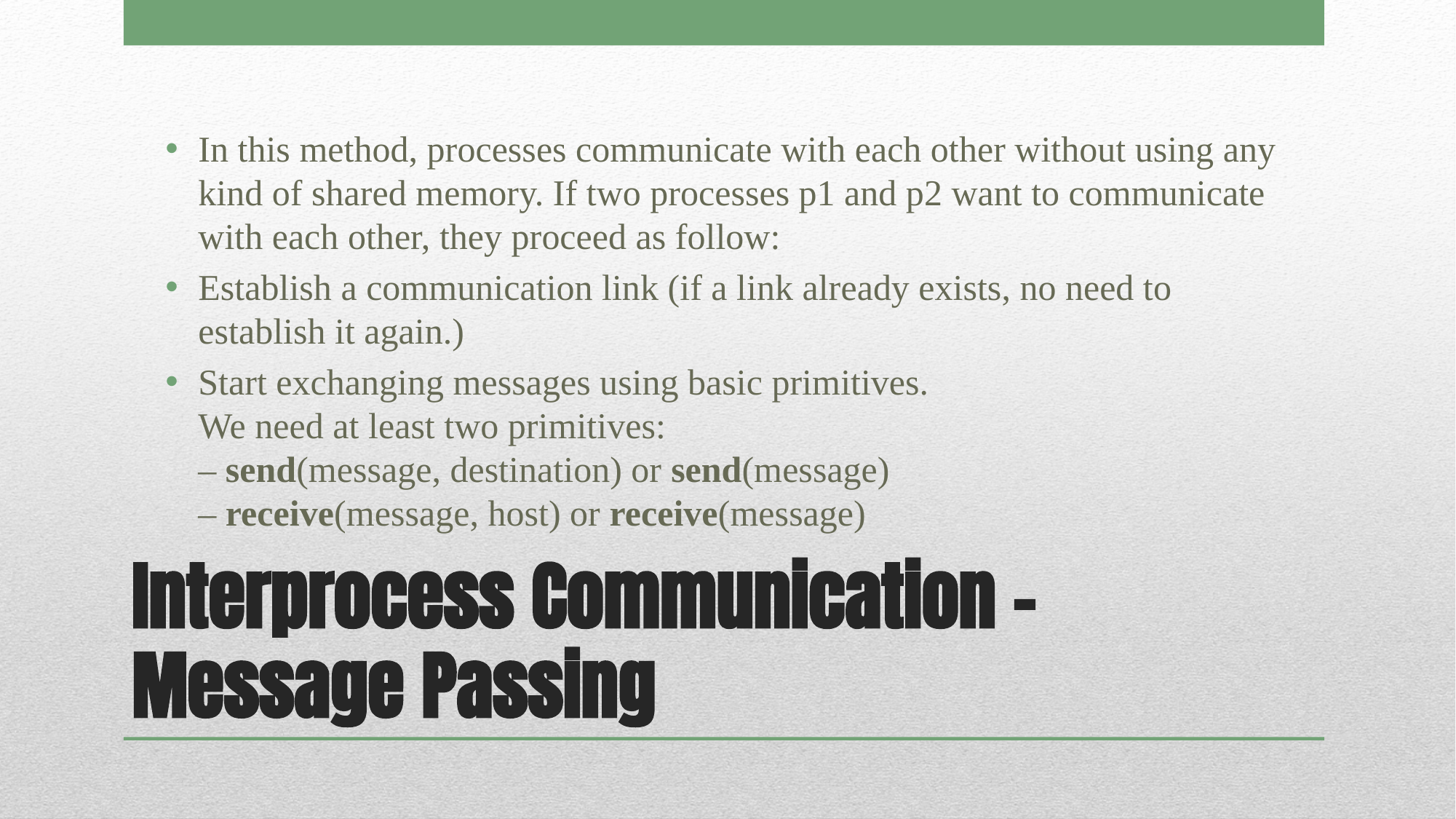

In this method, processes communicate with each other without using any kind of shared memory. If two processes p1 and p2 want to communicate with each other, they proceed as follow:
Establish a communication link (if a link already exists, no need to establish it again.)
Start exchanging messages using basic primitives.
We need at least two primitives:
– send(message, destination) or send(message)
– receive(message, host) or receive(message)

# Interprocess Communication – Message Passing